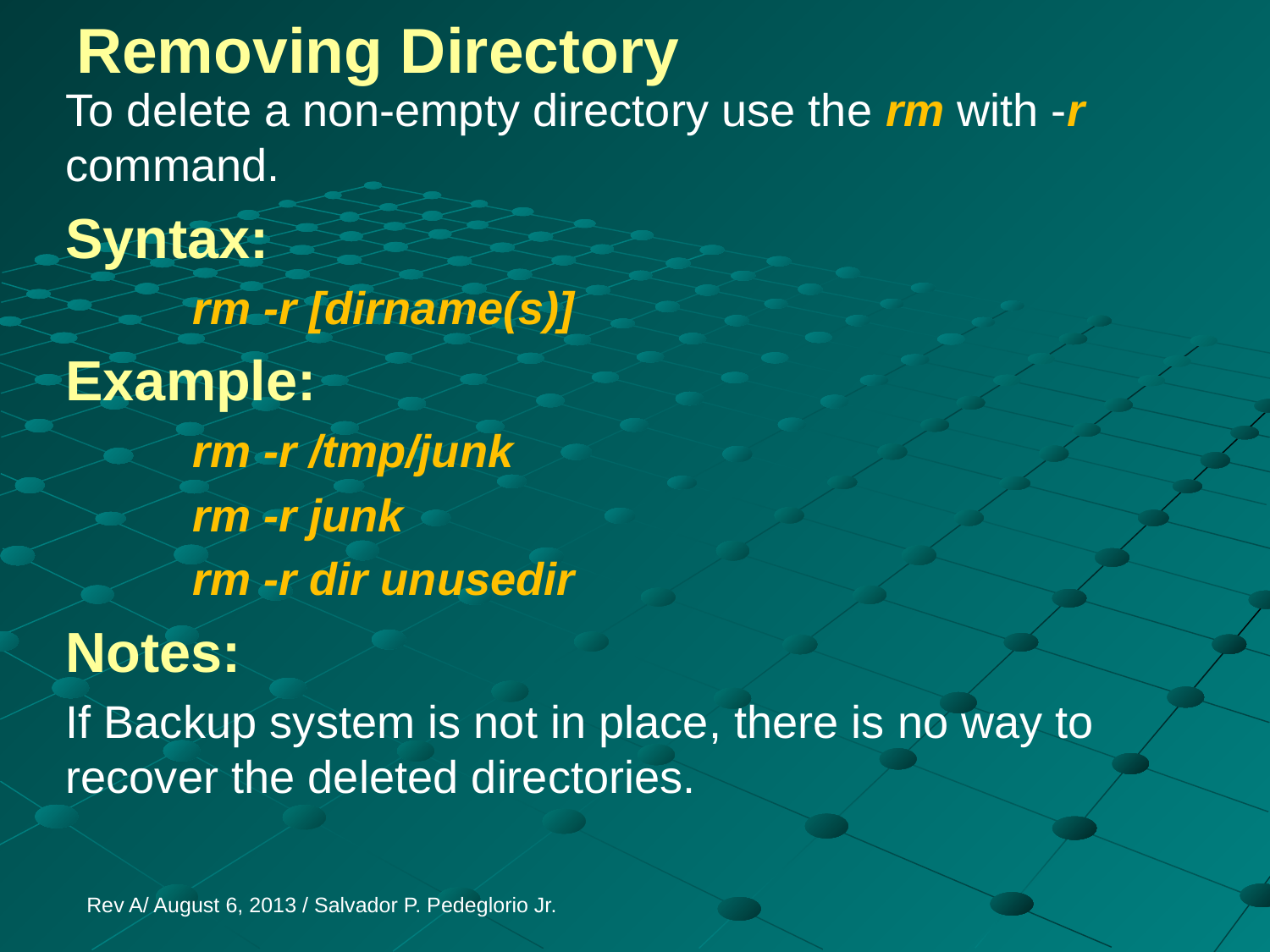

# Removing Directory
To delete a non-empty directory use the rm with -r  command.
Syntax:
	rm -r [dirname(s)]
Example:
	rm -r /tmp/junk
	rm -r junk
	rm -r dir unusedir
Notes:
If Backup system is not in place, there is no way to recover the deleted directories.
Rev A/ August 6, 2013 / Salvador P. Pedeglorio Jr.